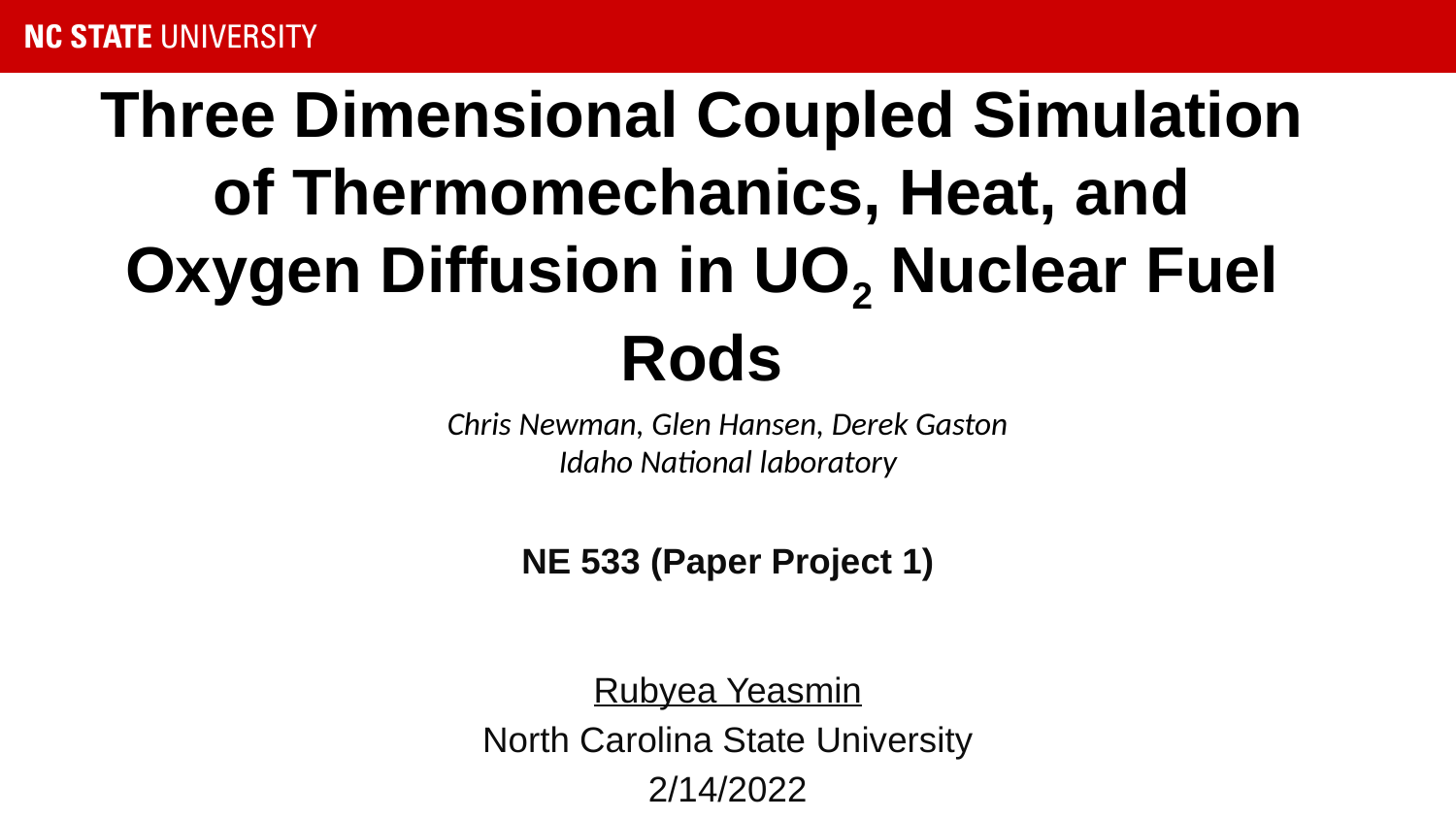

# Three Dimensional Coupled Simulation of Thermomechanics, Heat, and Oxygen Diffusion in UO2 Nuclear Fuel Rods
Chris Newman, Glen Hansen, Derek Gaston
Idaho National laboratory
NE 533 (Paper Project 1)
Rubyea Yeasmin
North Carolina State University
2/14/2022